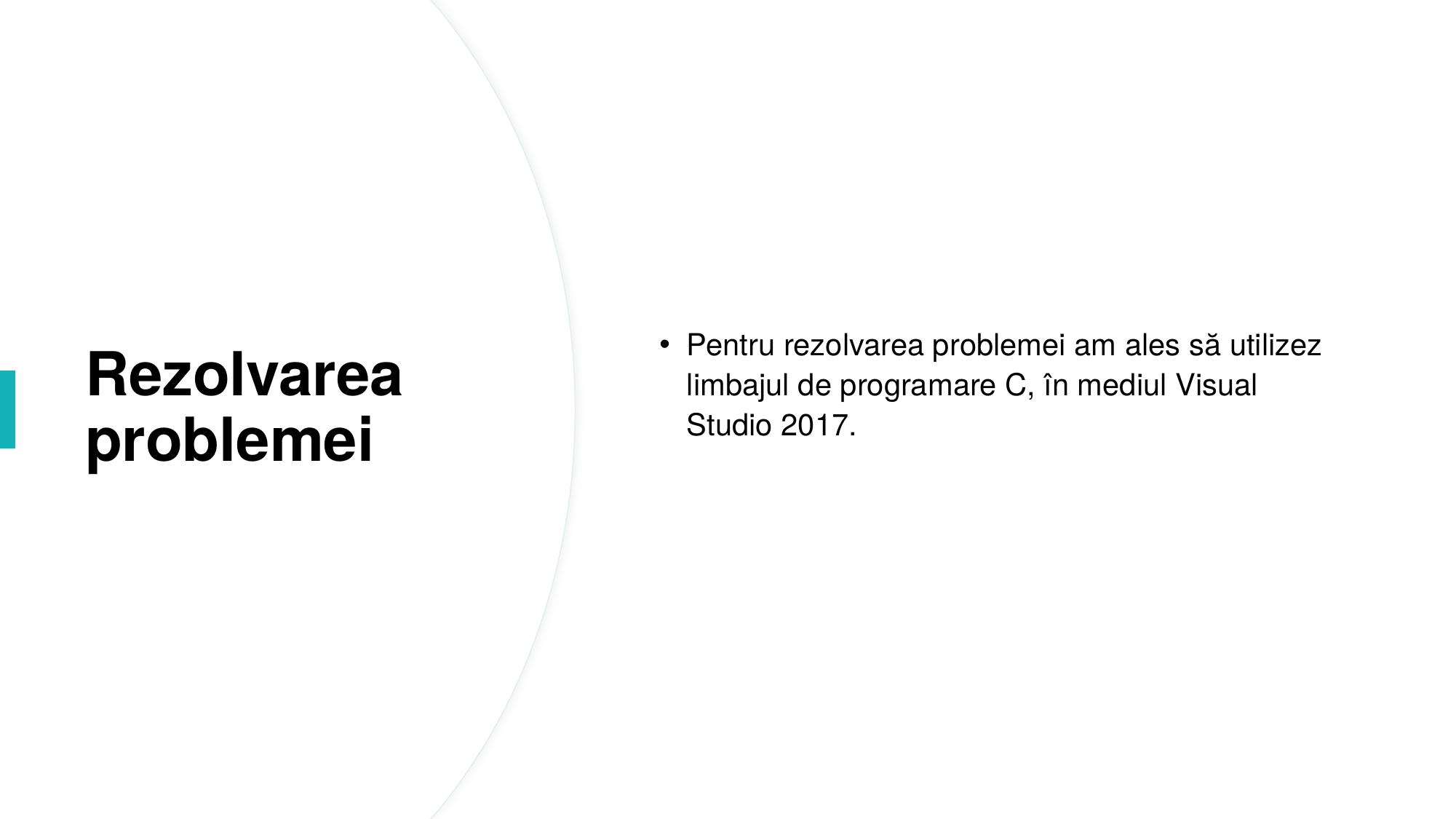

Pentru rezolvarea problemei am ales să utilizez limbajul de programare C, în mediul Visual Studio 2017.

# Rezolvarea problemei